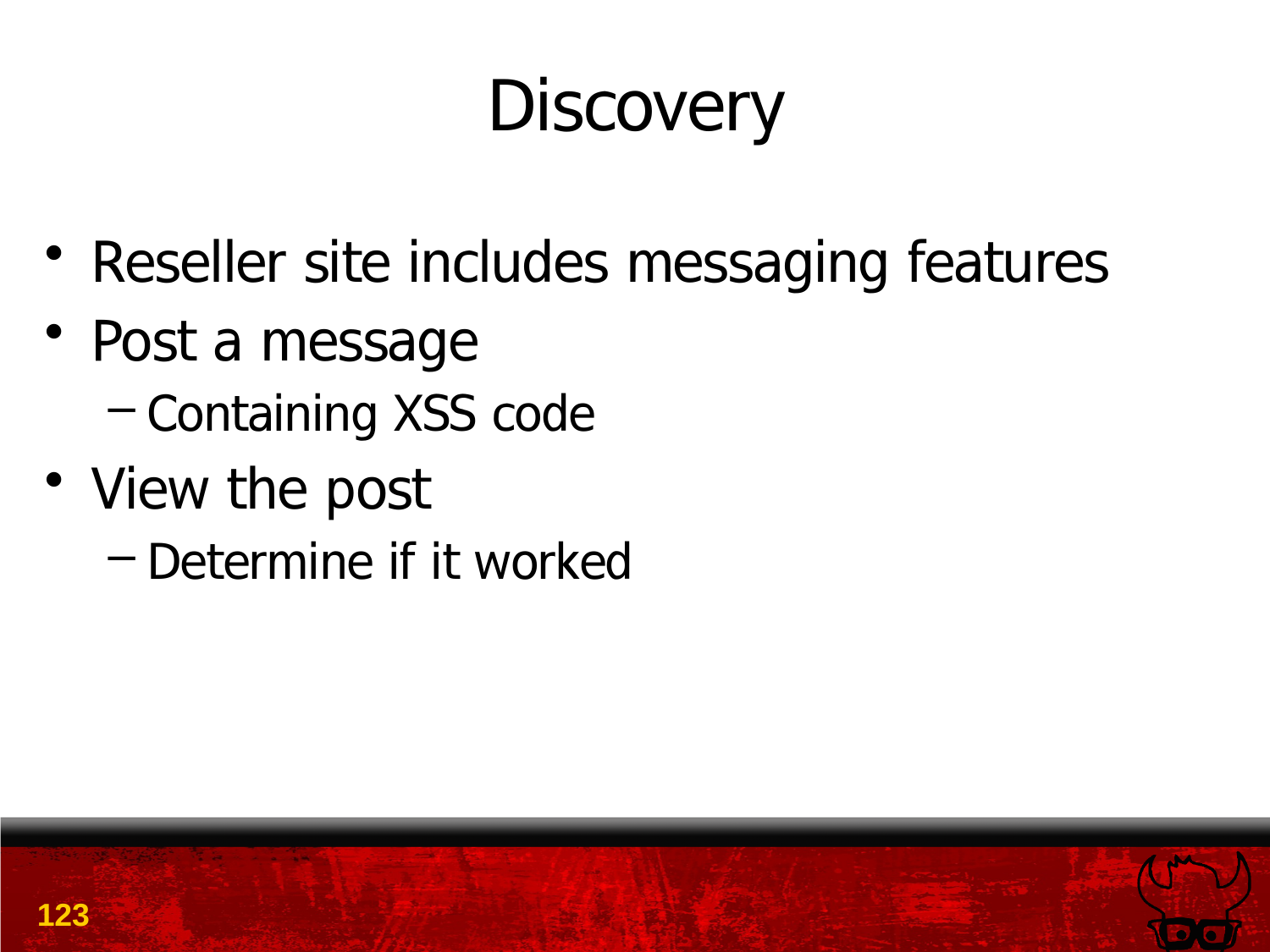

# Discovery
Reseller site includes messaging features
Post a message
Containing XSS code
View the post
Determine if it worked